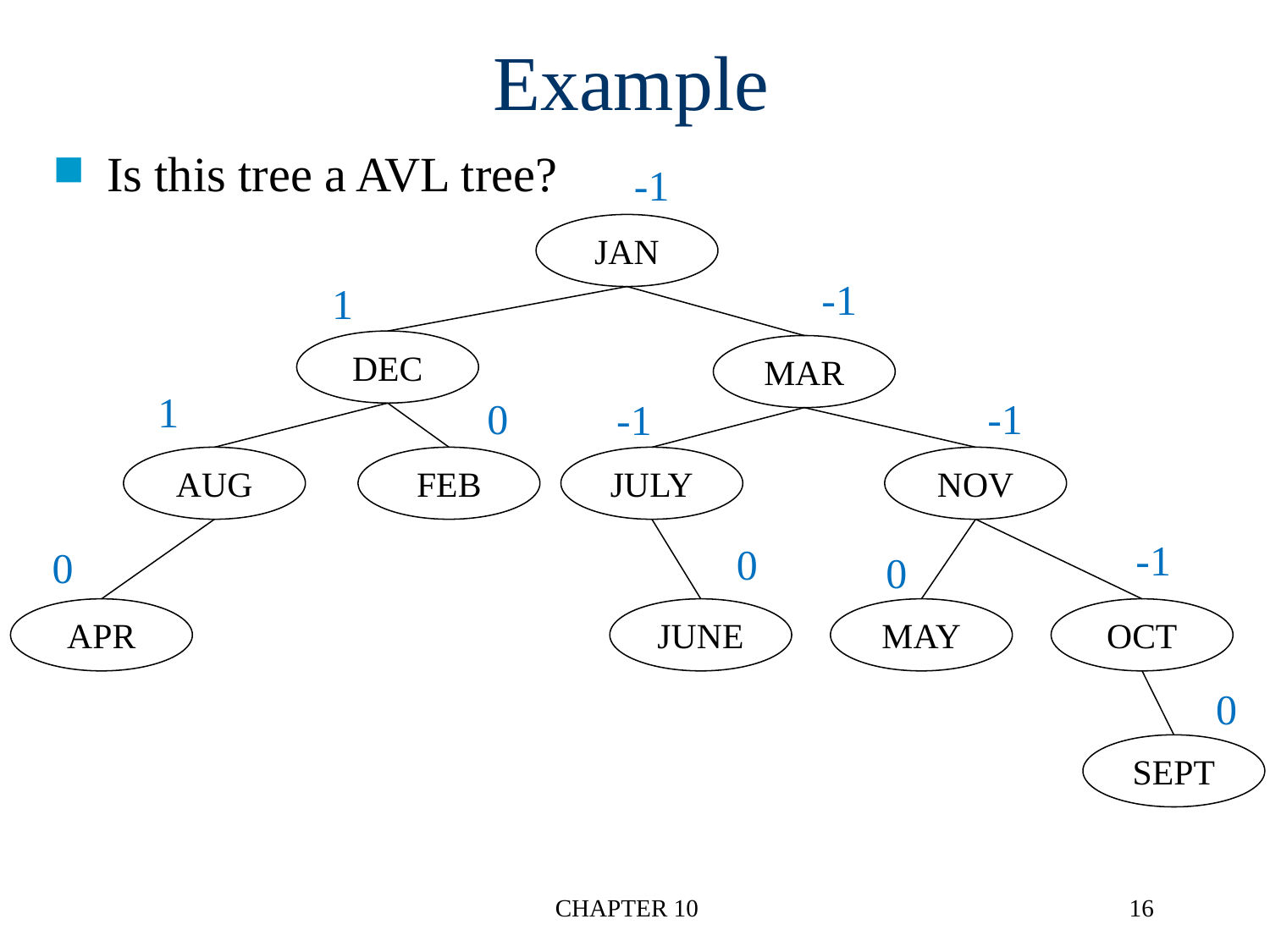

# Example
Is this tree a AVL tree?
-1
JAN
-1
1
DEC
MAR
1
0
-1
-1
AUG
FEB
JULY
NOV
-1
0
0
0
APR
JUNE
MAY
OCT
0
SEPT
CHAPTER 10
16